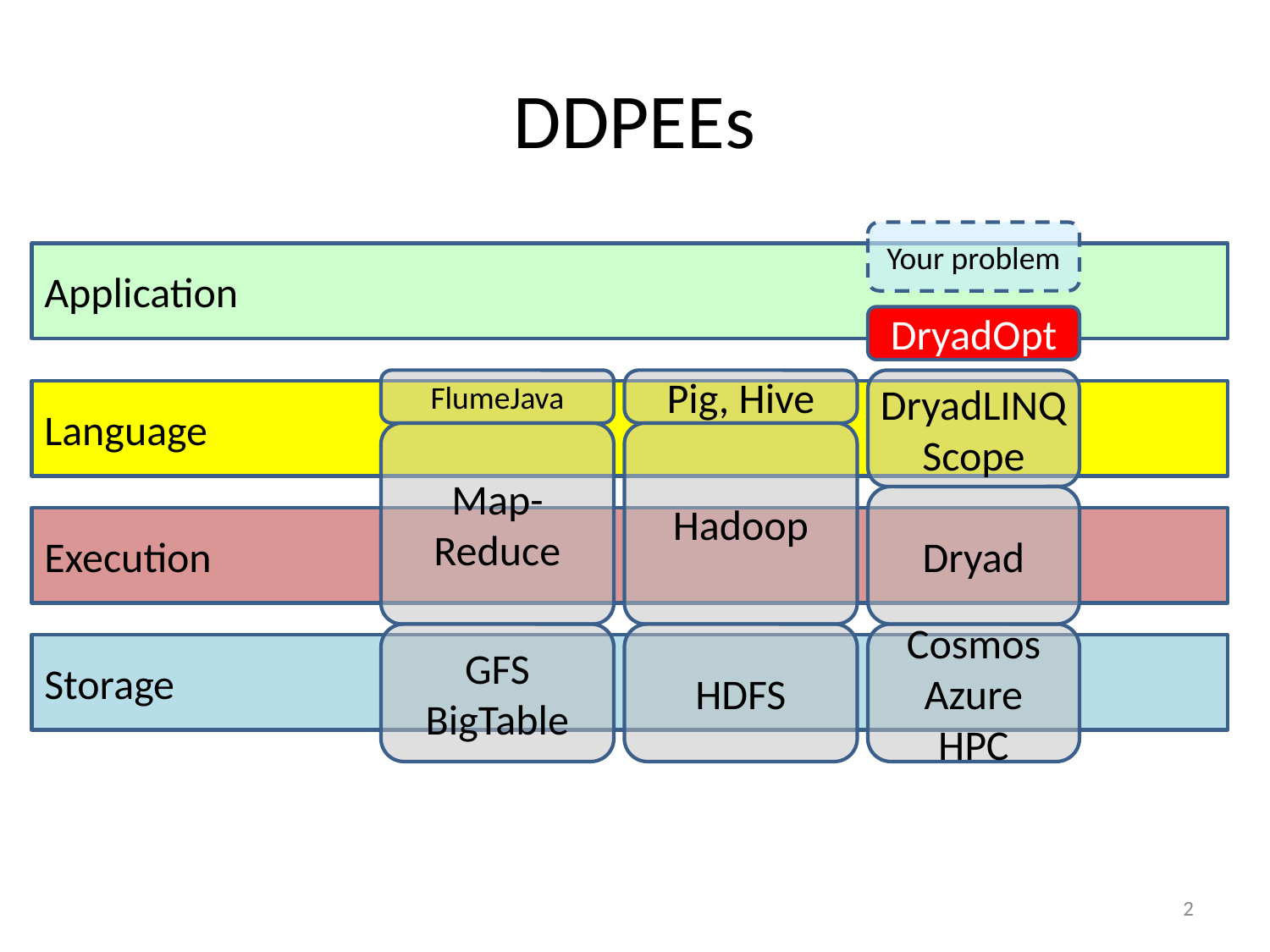

# DDPEEs
Your problem
Application
DryadOpt
FlumeJava
Pig, Hive
DryadLINQ
Scope
Language
Map-Reduce
Hadoop
Dryad
Execution
GFS
BigTable
HDFS
Cosmos
Azure
HPC
Storage
2